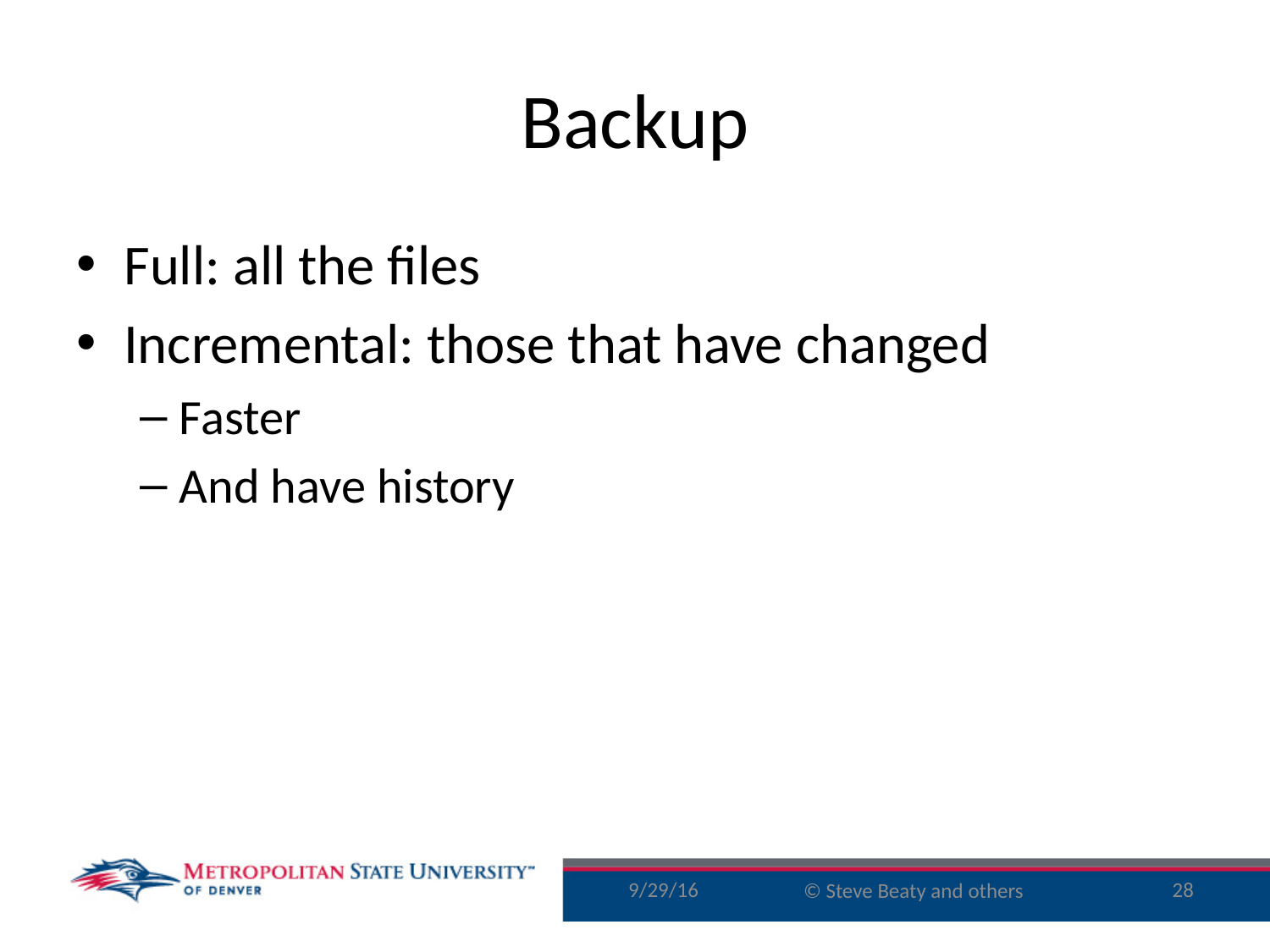

# Backup
Full: all the files
Incremental: those that have changed
Faster
And have history
9/29/16
28
© Steve Beaty and others